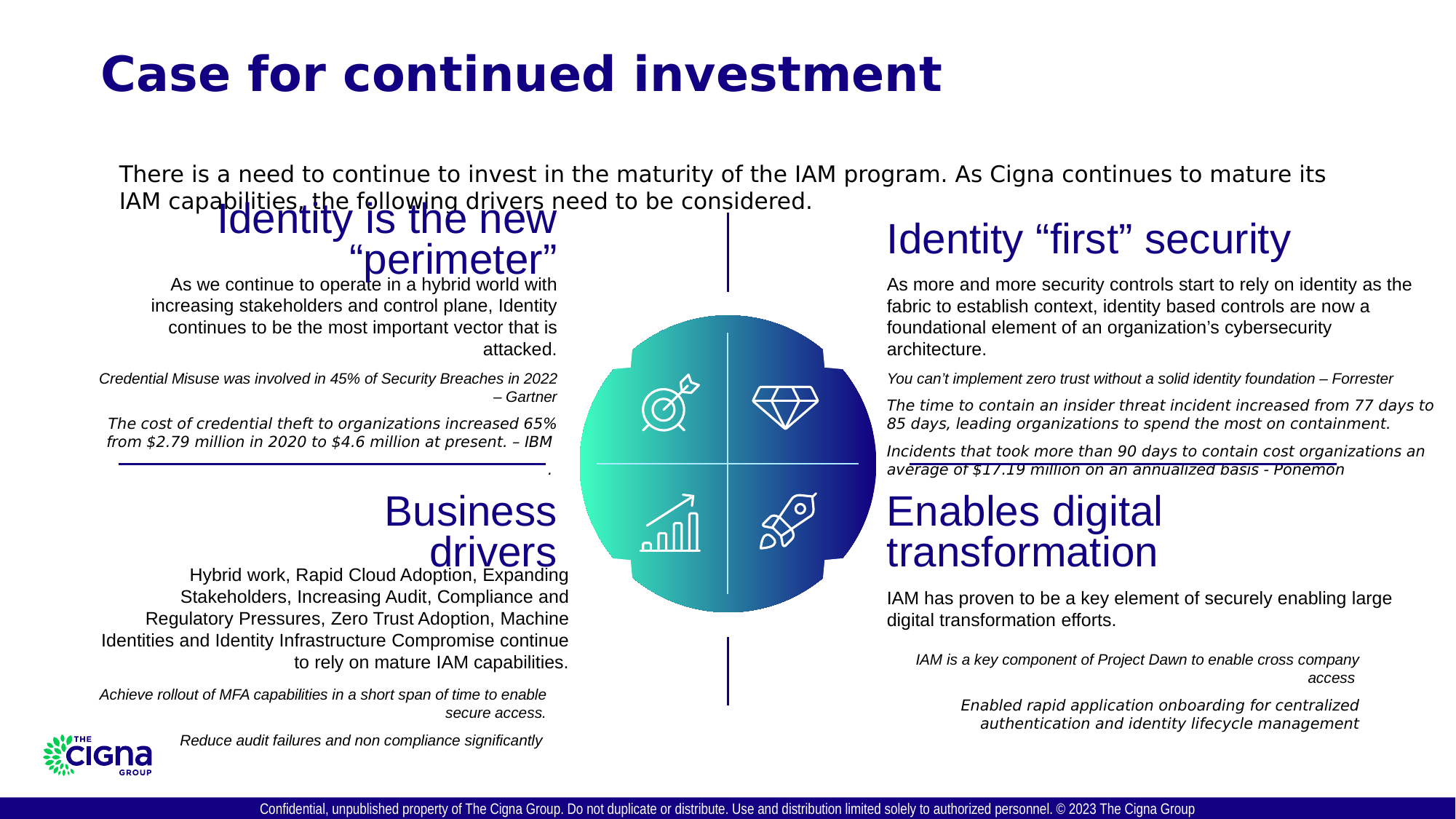

# Case for continued investment
There is a need to continue to invest in the maturity of the IAM program. As Cigna continues to mature its IAM capabilities, the following drivers need to be considered.
Identity is the new “perimeter”
Identity “first” security
As we continue to operate in a hybrid world with increasing stakeholders and control plane, Identity continues to be the most important vector that is attacked.
Credential Misuse was involved in 45% of Security Breaches in 2022 – Gartner
The cost of credential theft to organizations increased 65% from $2.79 million in 2020 to $4.6 million at present. – IBM
.

As more and more security controls start to rely on identity as the fabric to establish context, identity based controls are now a foundational element of an organization’s cybersecurity architecture.
You can’t implement zero trust without a solid identity foundation – Forrester
The time to contain an insider threat incident increased from 77 days to 85 days, leading organizations to spend the most on containment.
Incidents that took more than 90 days to contain cost organizations an average of $17.19 million on an annualized basis - Ponemon

Business drivers
Enables digital transformation

Hybrid work, Rapid Cloud Adoption, Expanding Stakeholders, Increasing Audit, Compliance and Regulatory Pressures, Zero Trust Adoption, Machine Identities and Identity Infrastructure Compromise continue to rely on mature IAM capabilities.
IAM has proven to be a key element of securely enabling large digital transformation efforts.
IAM is a key component of Project Dawn to enable cross company access
Enabled rapid application onboarding for centralized authentication and identity lifecycle management
Achieve rollout of MFA capabilities in a short span of time to enable secure access.
Reduce audit failures and non compliance significantly